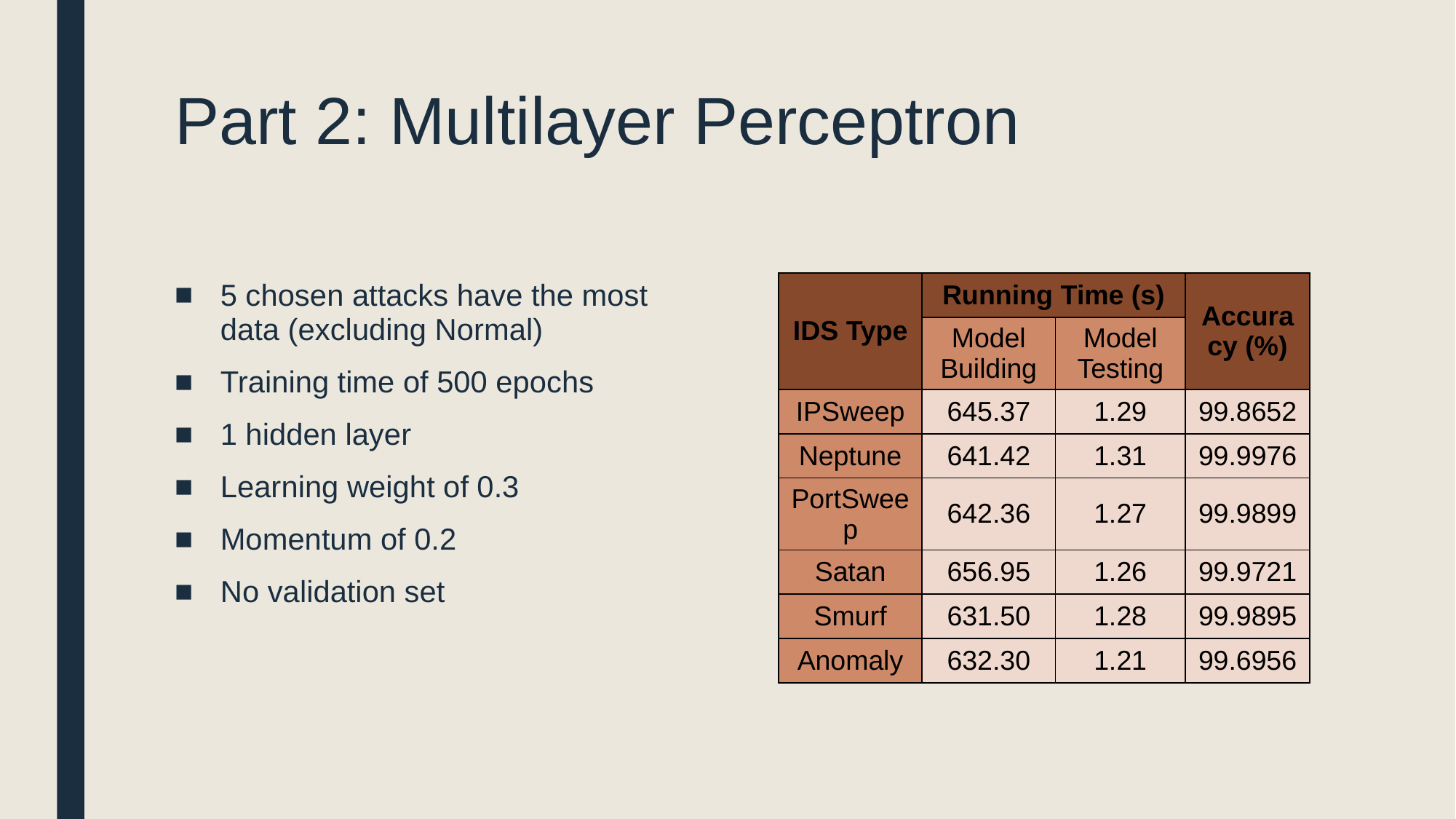

# Part 2: Multilayer Perceptron
5 chosen attacks have the most data (excluding Normal)
Training time of 500 epochs
1 hidden layer
Learning weight of 0.3
Momentum of 0.2
No validation set
| IDS Type | Running Time (s) |  | Accuracy (%) |
| --- | --- | --- | --- |
|  | Model Building | Model Testing |  |
| IPSweep | 645.37 | 1.29 | 99.8652 |
| Neptune | 641.42 | 1.31 | 99.9976 |
| PortSweep | 642.36 | 1.27 | 99.9899 |
| Satan | 656.95 | 1.26 | 99.9721 |
| Smurf | 631.50 | 1.28 | 99.9895 |
| Anomaly | 632.30 | 1.21 | 99.6956 |